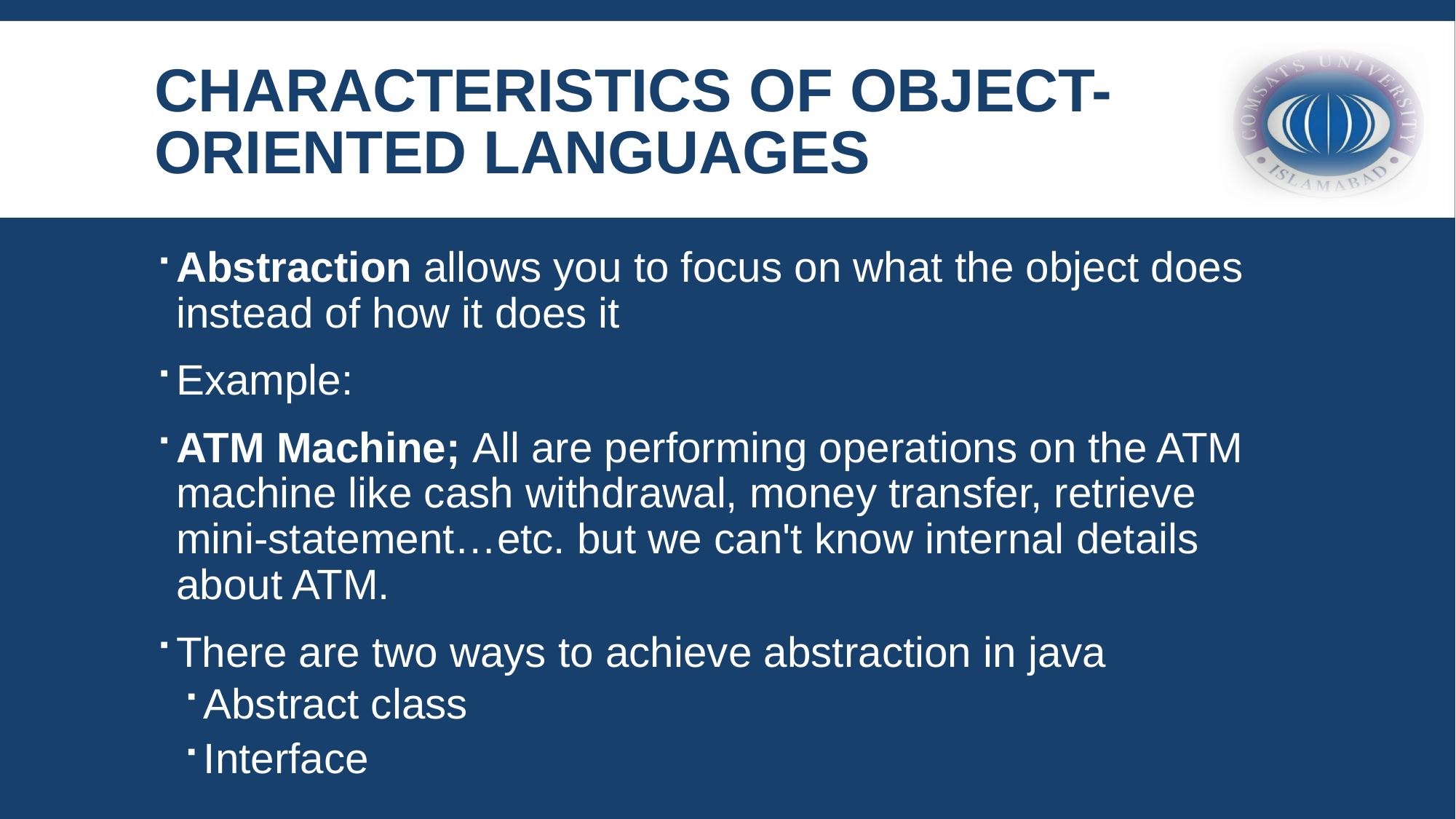

# Characteristics of Object-Oriented Languages
Abstraction allows you to focus on what the object does instead of how it does it
Example:
ATM Machine; All are performing operations on the ATM machine like cash withdrawal, money transfer, retrieve mini-statement…etc. but we can't know internal details about ATM.
There are two ways to achieve abstraction in java
Abstract class
Interface